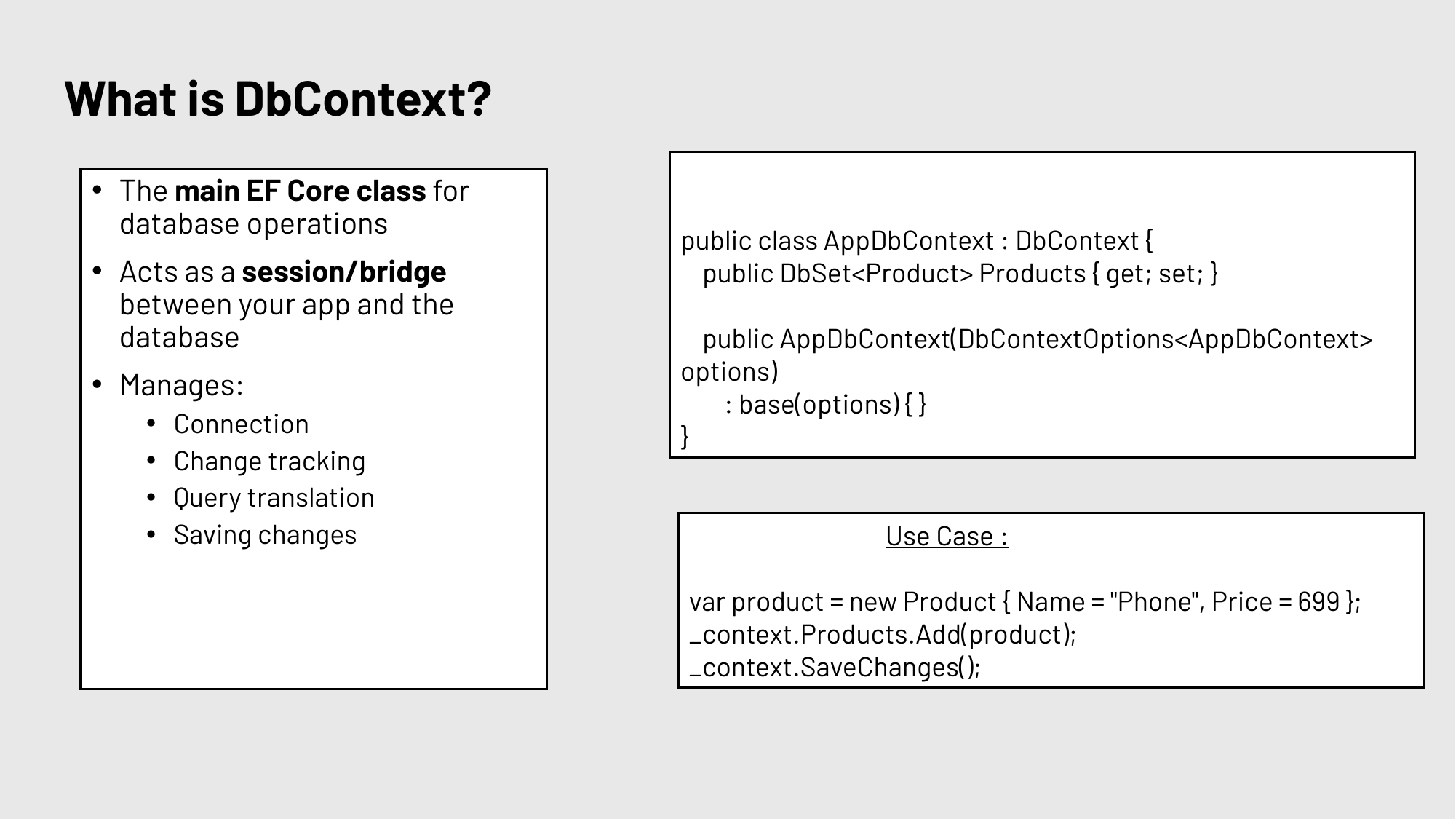

# What is DbContext?

public class AppDbContext : DbContext {
    public DbSet<Product> Products { get; set; }

    public AppDbContext(DbContextOptions<AppDbContext> options)
        : base(options) { }
}
The main EF Core class for database operations
Acts as a session/bridge between your app and the database
Manages:
Connection
Change tracking
Query translation
Saving changes

                                    Use Case :

var product = new Product { Name = "Phone", Price = 699 };
_context.Products.Add(product);
_context.SaveChanges();